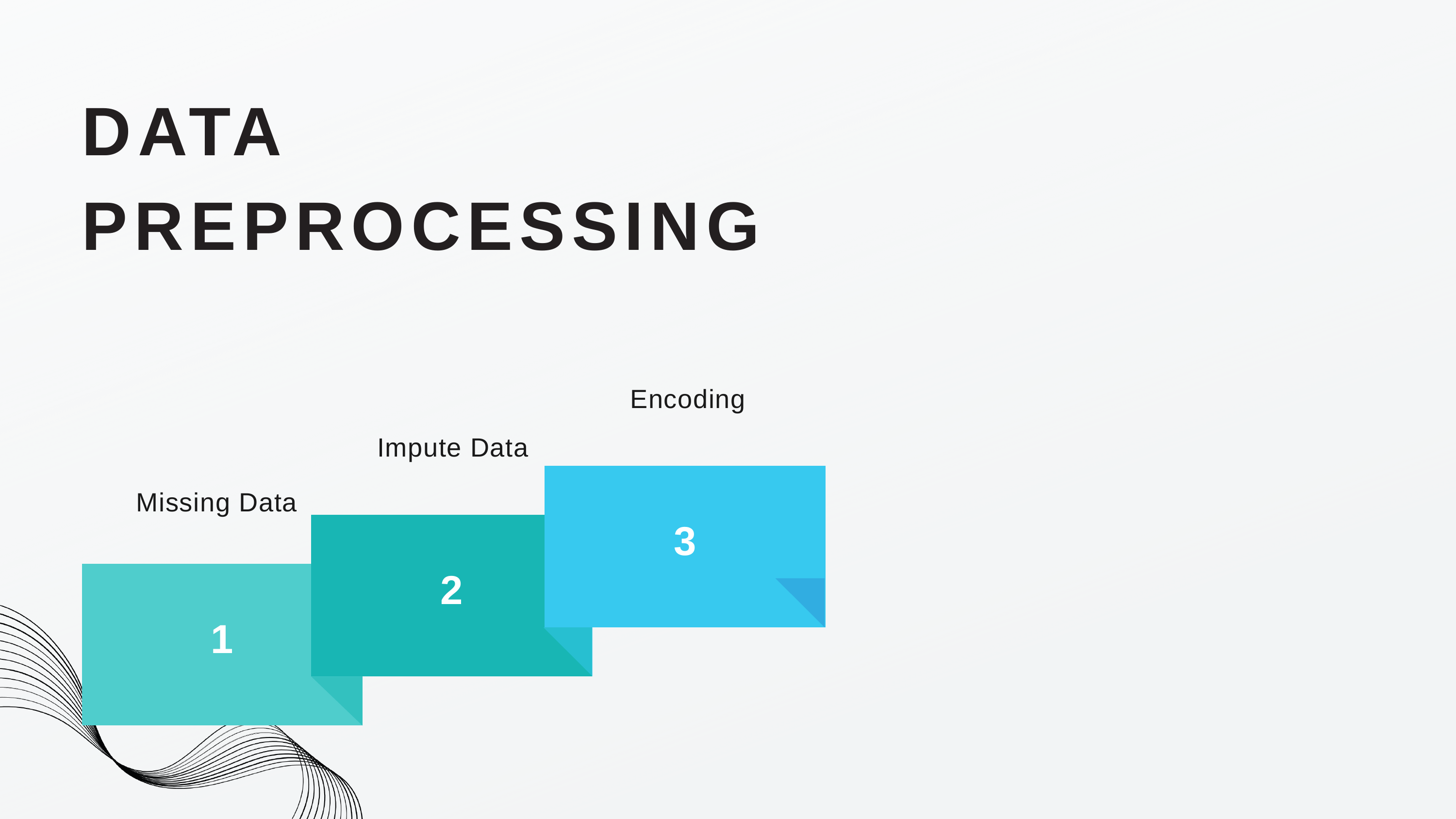

DATA PREPROCESSING
 Encoding
Impute Data

3
Missing Data

2

1